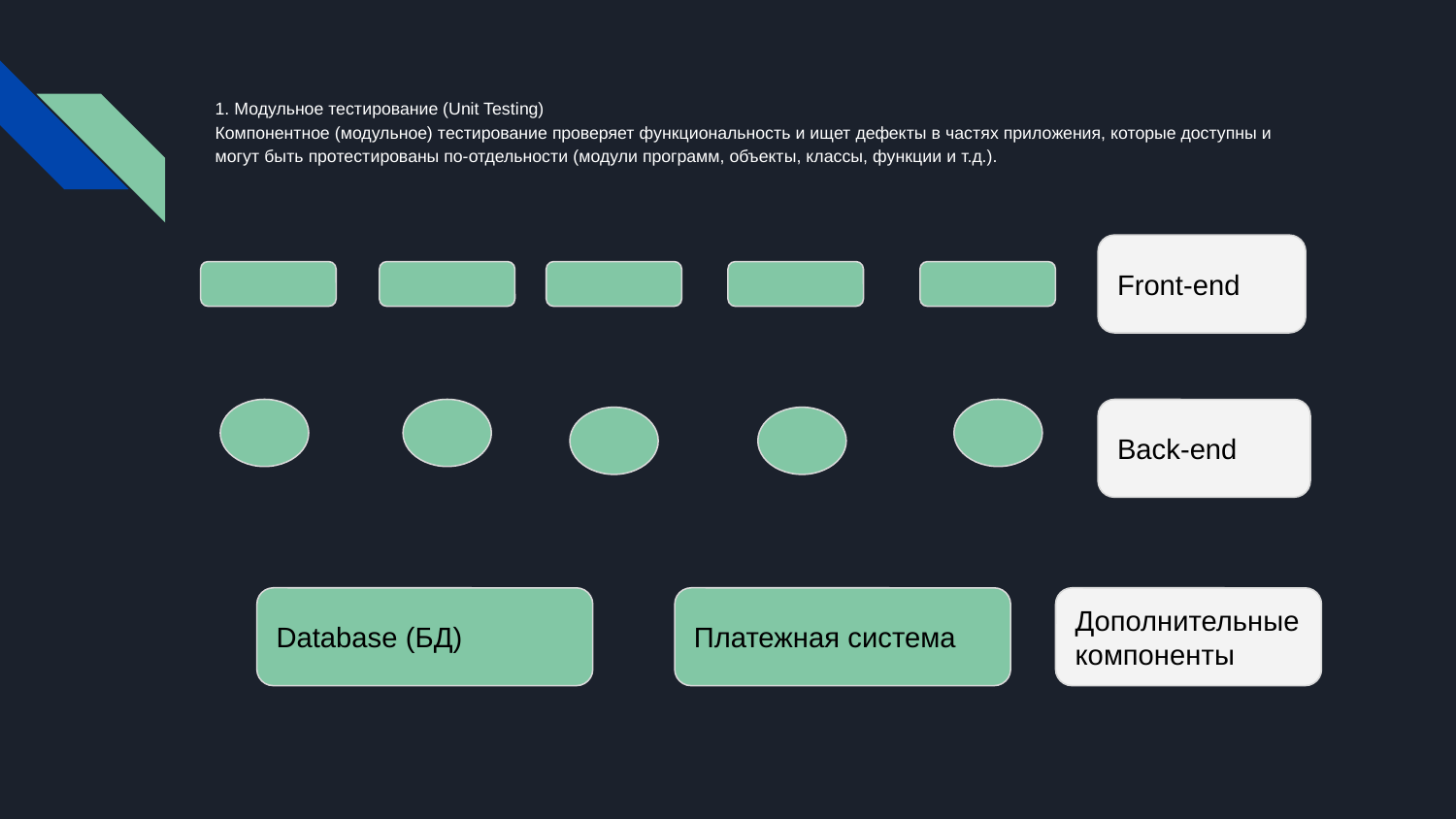

#
1. Модульное тестирование (Unit Testing)
Компонентное (модульное) тестирование проверяет функциональность и ищет дефекты в частях приложения, которые доступны и могут быть протестированы по-отдельности (модули программ, объекты, классы, функции и т.д.).

Front-end

Back-end

Database (БД)
Платежная система
Дополнительные компоненты